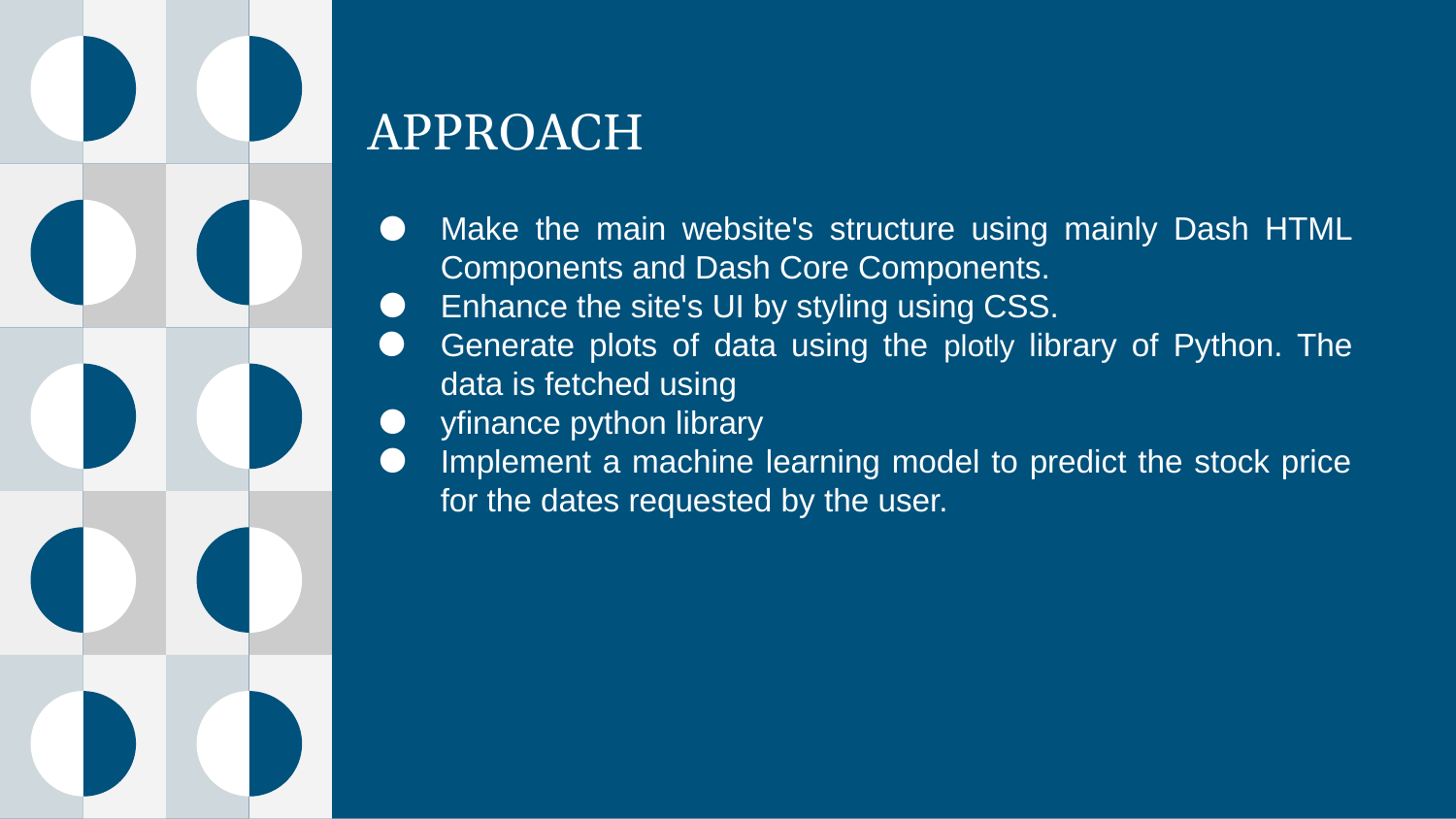

APPROACH

Make the main website's structure using mainly Dash HTML Components and Dash Core Components.
Enhance the site's UI by styling using CSS.
Generate plots of data using the plotly library of Python. The data is fetched using
yfinance python library
Implement a machine learning model to predict the stock price for the dates requested by the user.